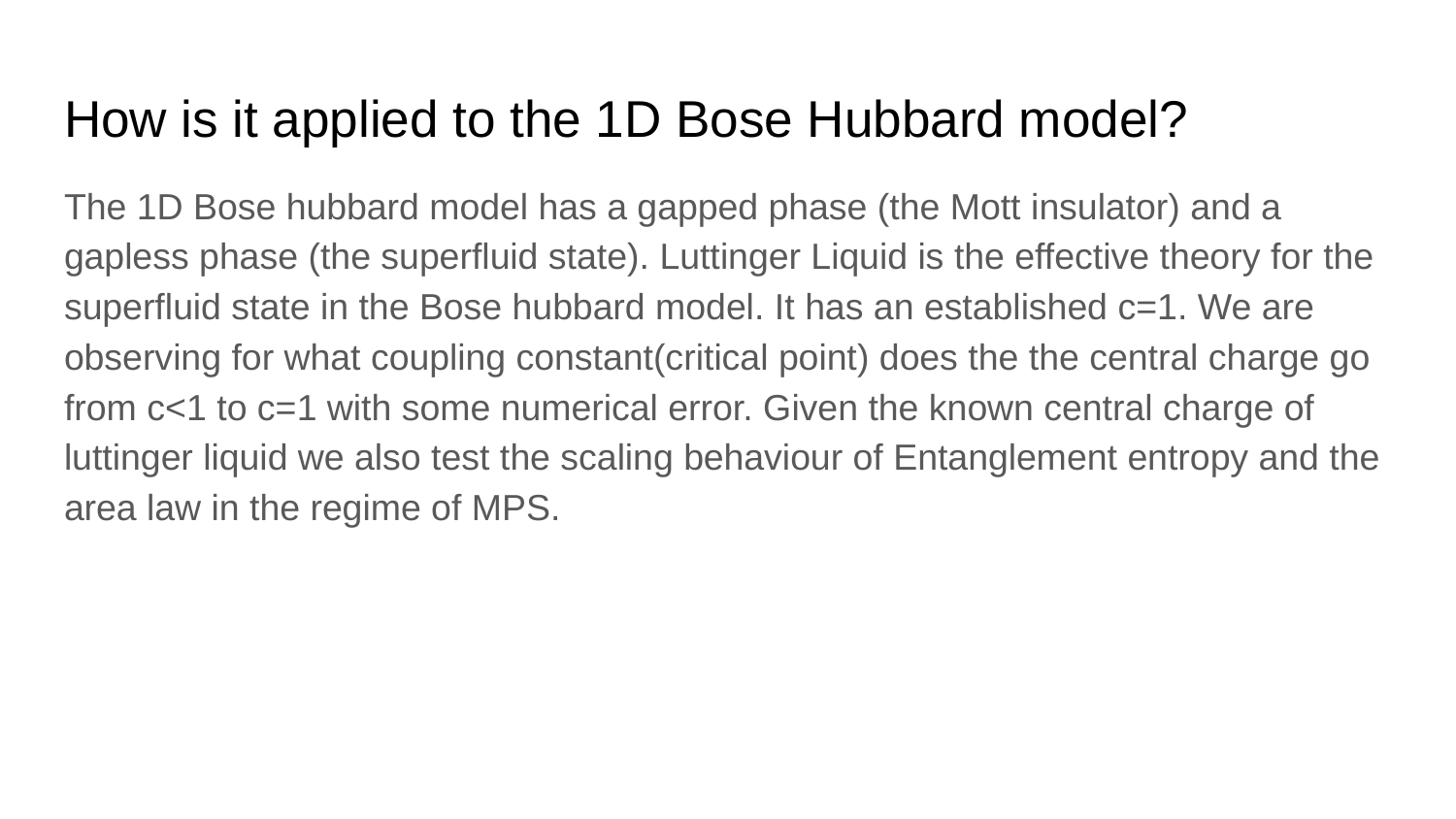

# How is it applied to the 1D Bose Hubbard model?
The 1D Bose hubbard model has a gapped phase (the Mott insulator) and a gapless phase (the superfluid state). Luttinger Liquid is the effective theory for the superfluid state in the Bose hubbard model. It has an established c=1. We are observing for what coupling constant(critical point) does the the central charge go from c<1 to c=1 with some numerical error. Given the known central charge of luttinger liquid we also test the scaling behaviour of Entanglement entropy and the area law in the regime of MPS.